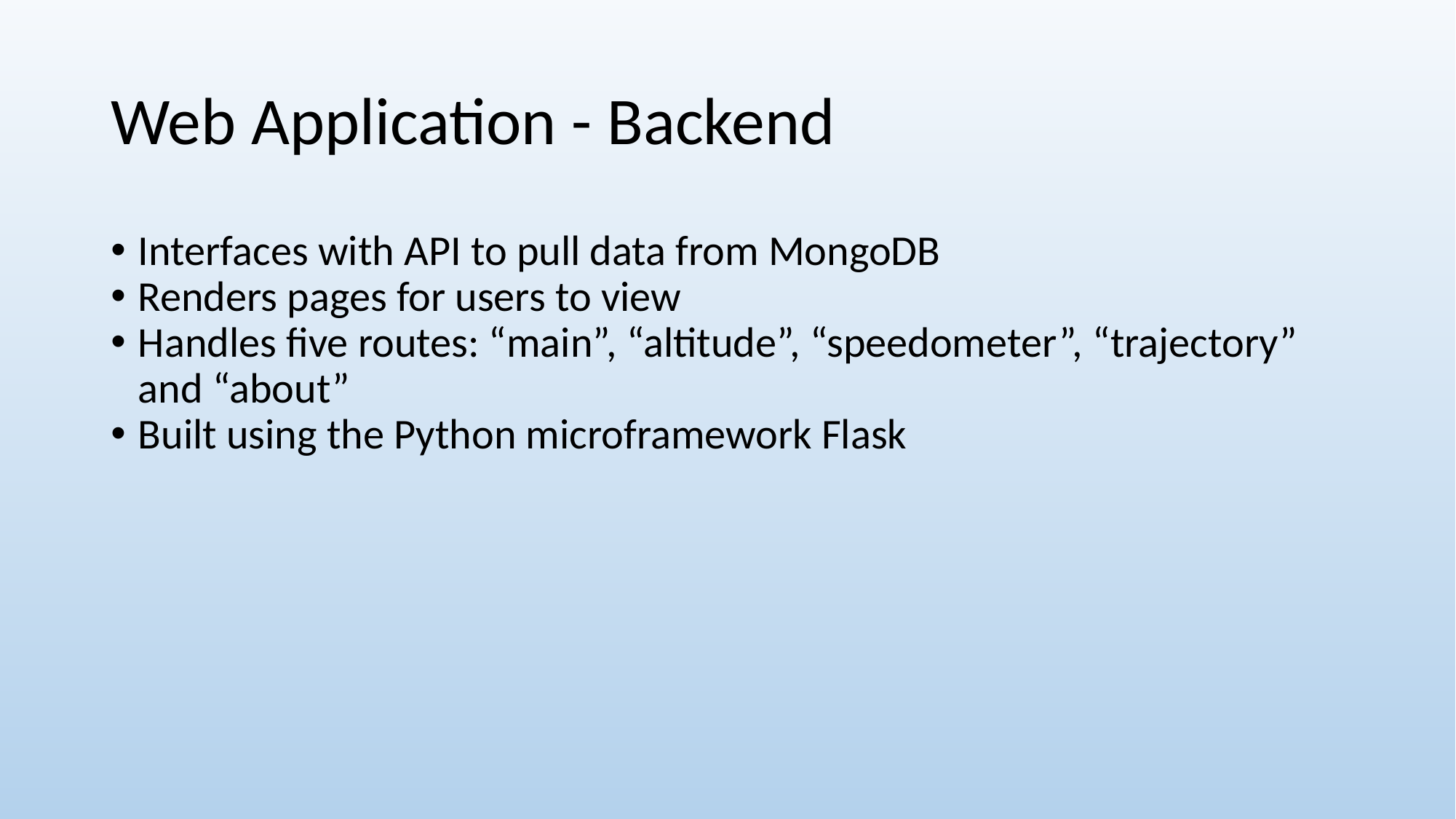

# Web Application - Backend
Interfaces with API to pull data from MongoDB
Renders pages for users to view
Handles five routes: “main”, “altitude”, “speedometer”, “trajectory” and “about”
Built using the Python microframework Flask